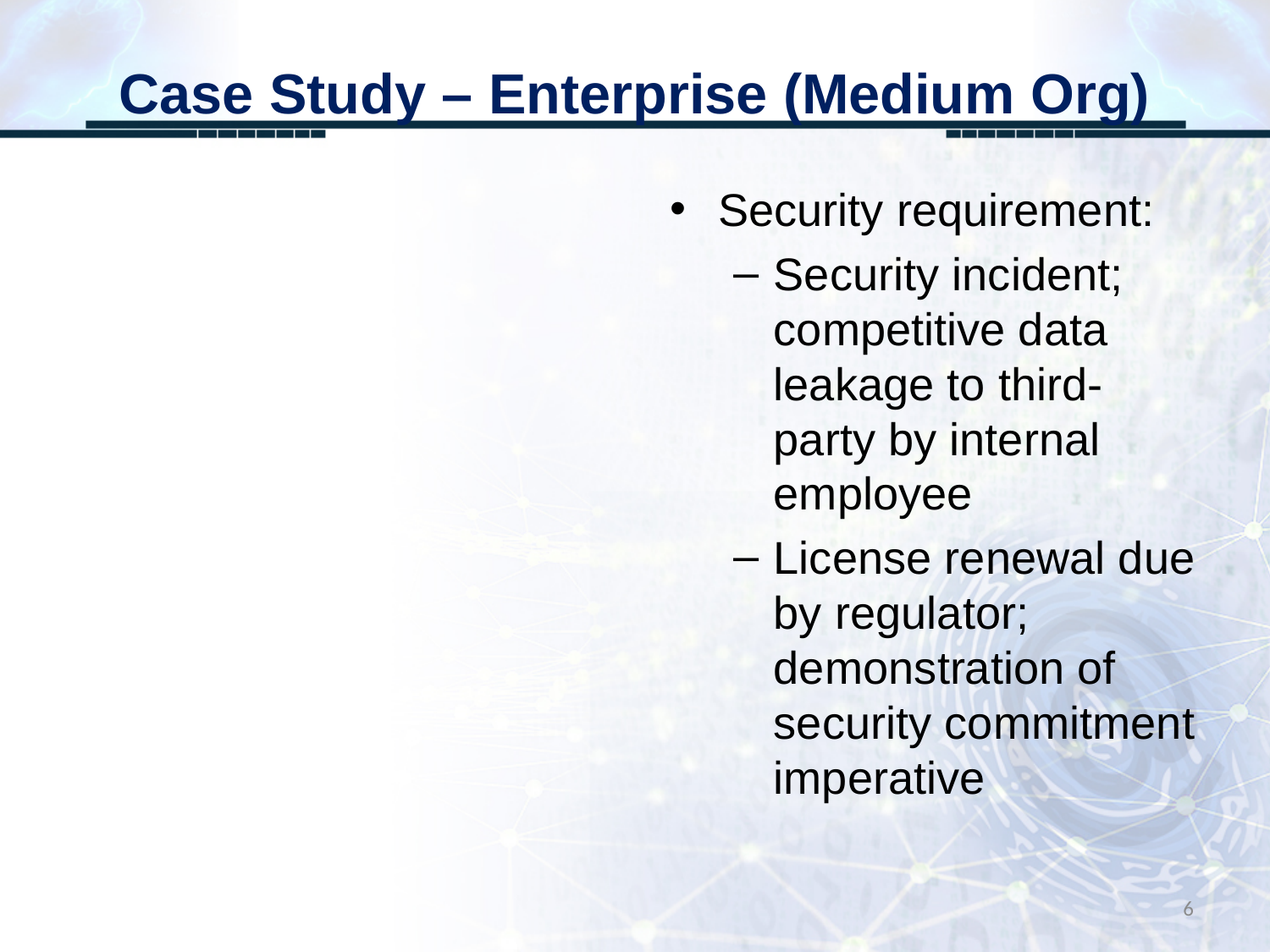

# Case Study – Enterprise (Medium Org)
Security requirement:
Security incident; competitive data leakage to third-party by internal employee
License renewal due by regulator; demonstration of security commitment imperative
6